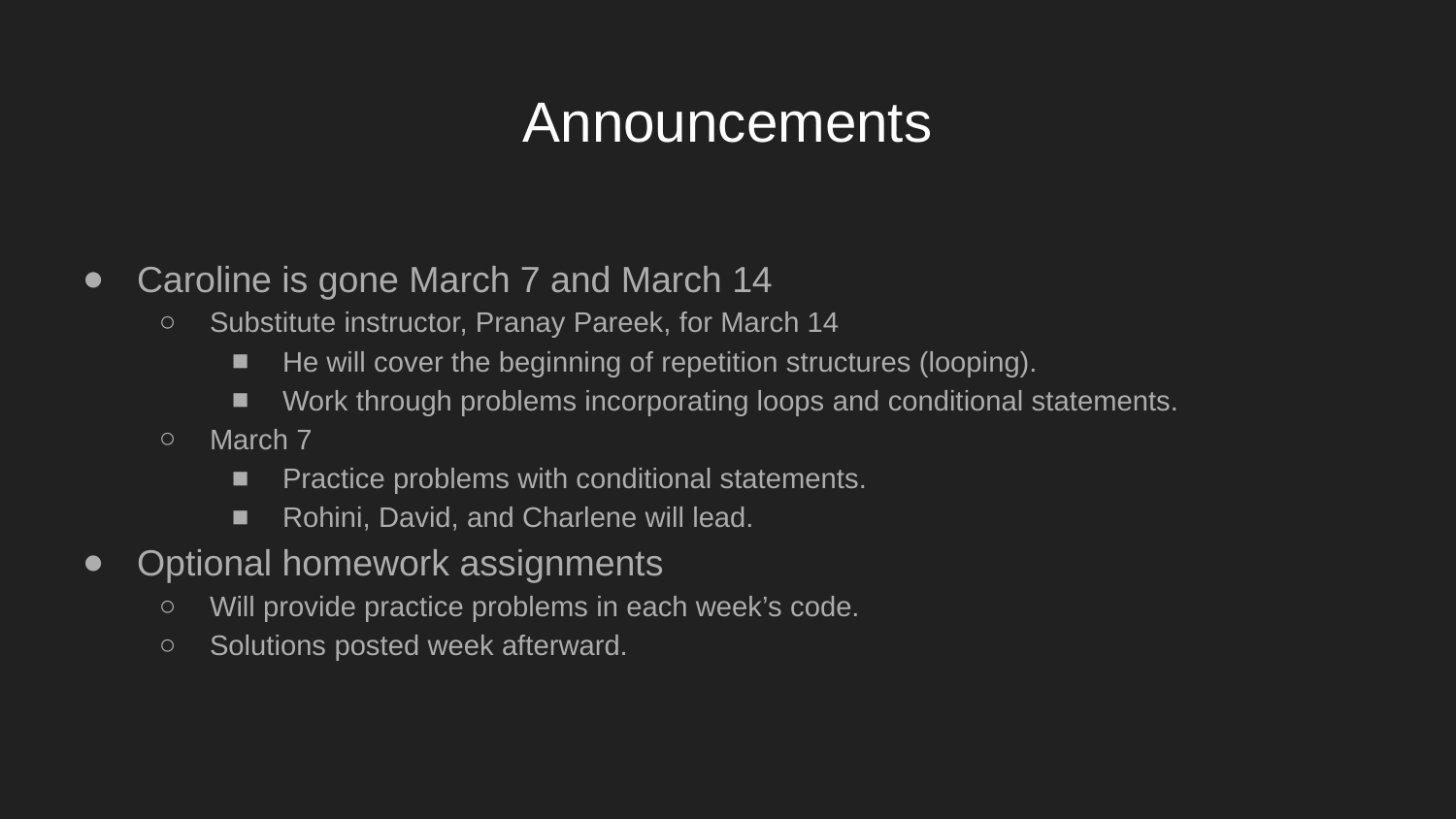

# Announcements
Caroline is gone March 7 and March 14
Substitute instructor, Pranay Pareek, for March 14
He will cover the beginning of repetition structures (looping).
Work through problems incorporating loops and conditional statements.
March 7
Practice problems with conditional statements.
Rohini, David, and Charlene will lead.
Optional homework assignments
Will provide practice problems in each week’s code.
Solutions posted week afterward.